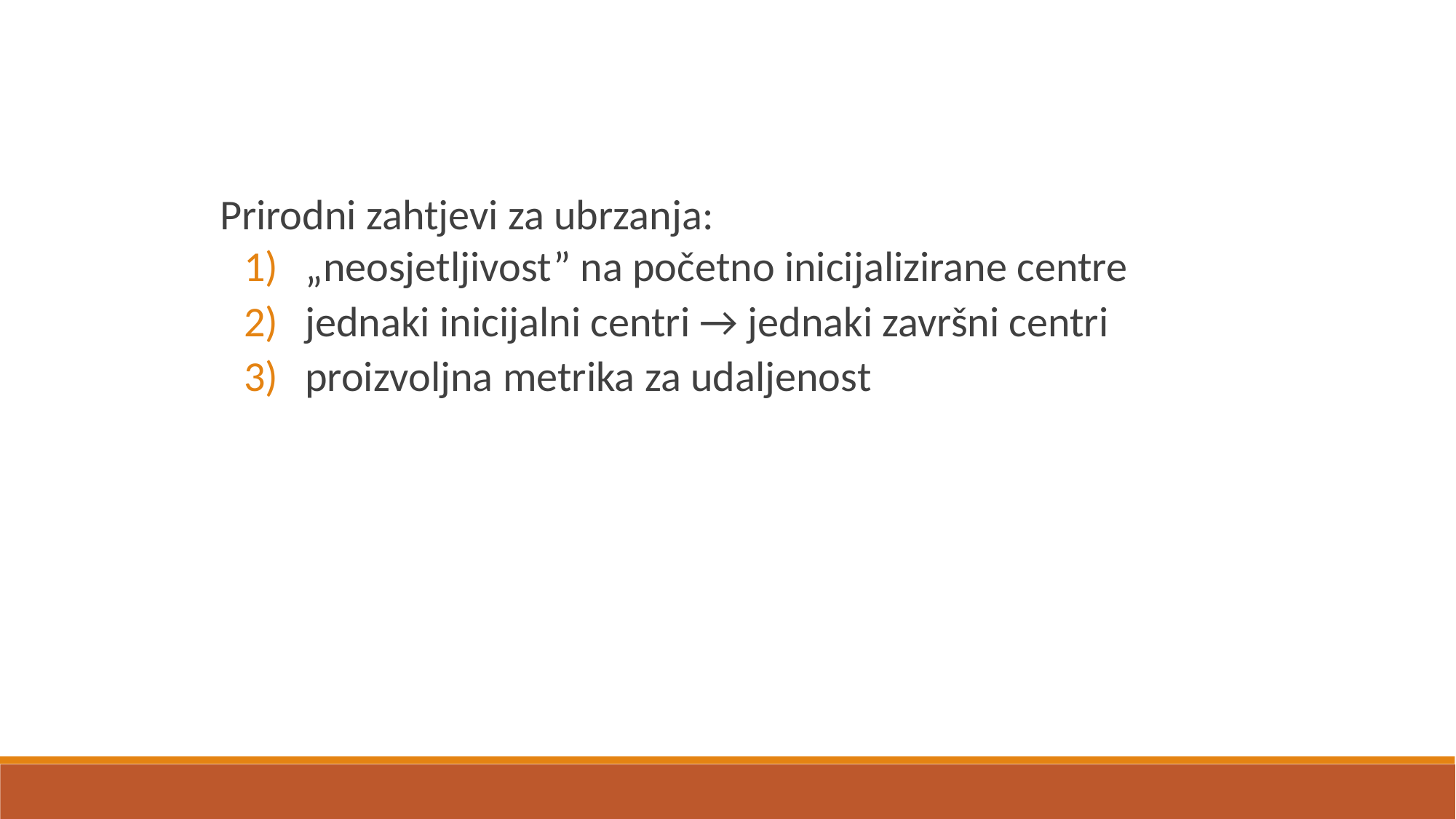

Prirodni zahtjevi za ubrzanja:
„neosjetljivost” na početno inicijalizirane centre
jednaki inicijalni centri → jednaki završni centri
proizvoljna metrika za udaljenost